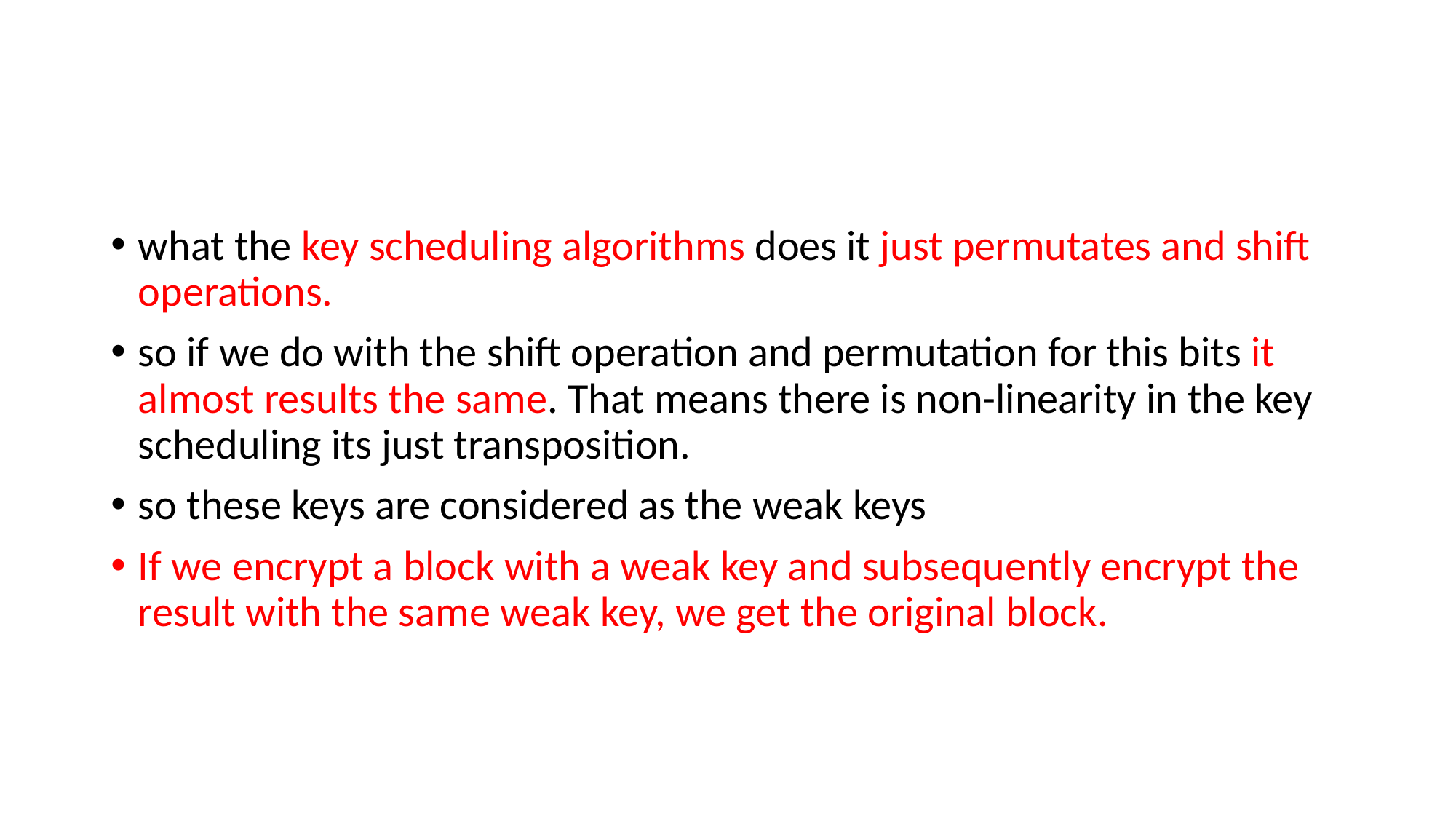

#
what the key scheduling algorithms does it just permutates and shift operations.
so if we do with the shift operation and permutation for this bits it almost results the same. That means there is non-linearity in the key scheduling its just transposition.
so these keys are considered as the weak keys
If we encrypt a block with a weak key and subsequently encrypt the result with the same weak key, we get the original block.